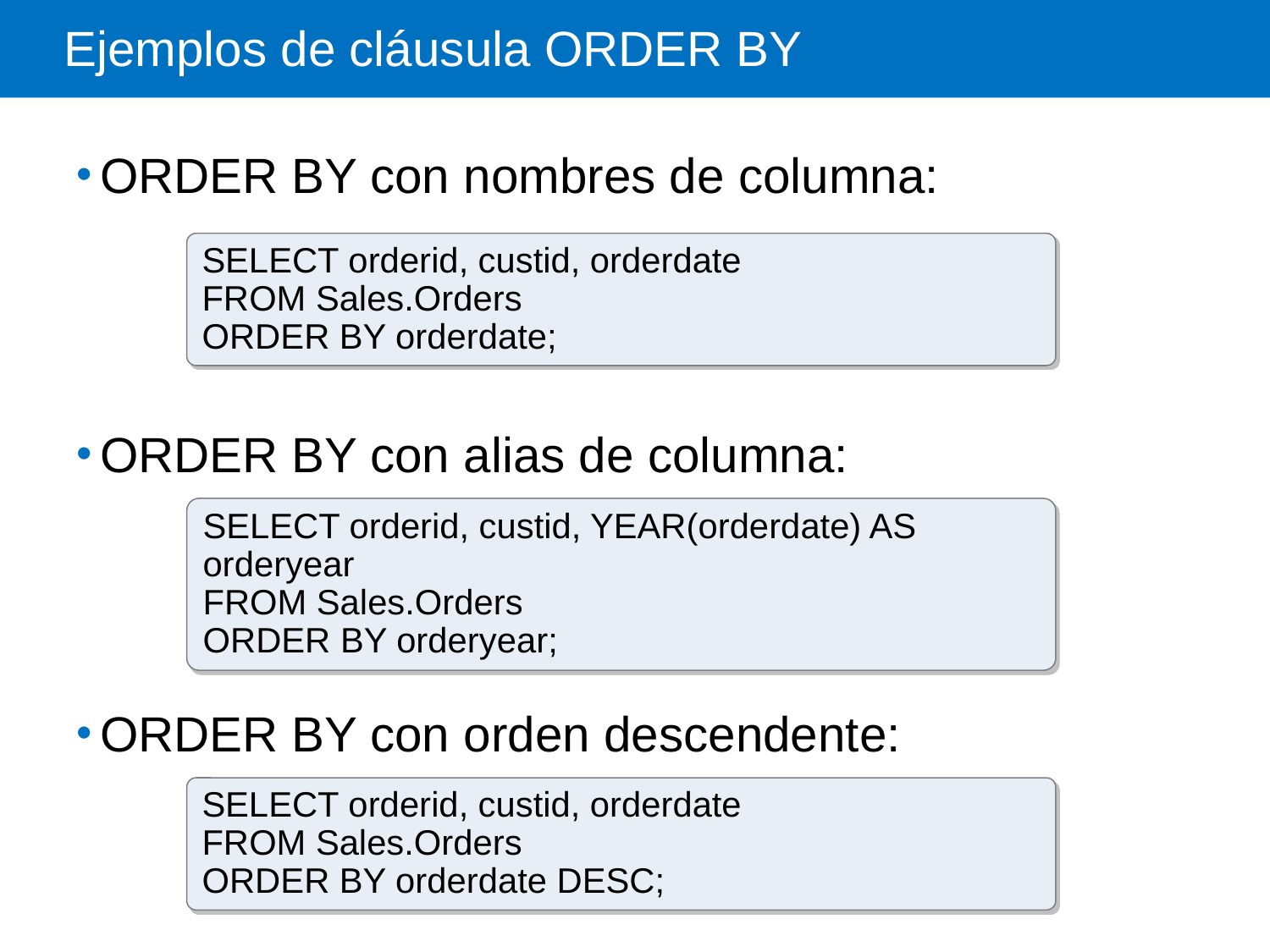

# Ejemplos de cláusula ORDER BY
ORDER BY con nombres de columna:

ORDER BY con alias de columna:

ORDER BY con orden descendente:
SELECT orderid, custid, orderdate
FROM Sales.Orders
ORDER BY orderdate;
SELECT orderid, custid, YEAR(orderdate) AS orderyear
FROM Sales.Orders
ORDER BY orderyear;
SELECT orderid, custid, orderdate
FROM Sales.Orders
ORDER BY orderdate DESC;